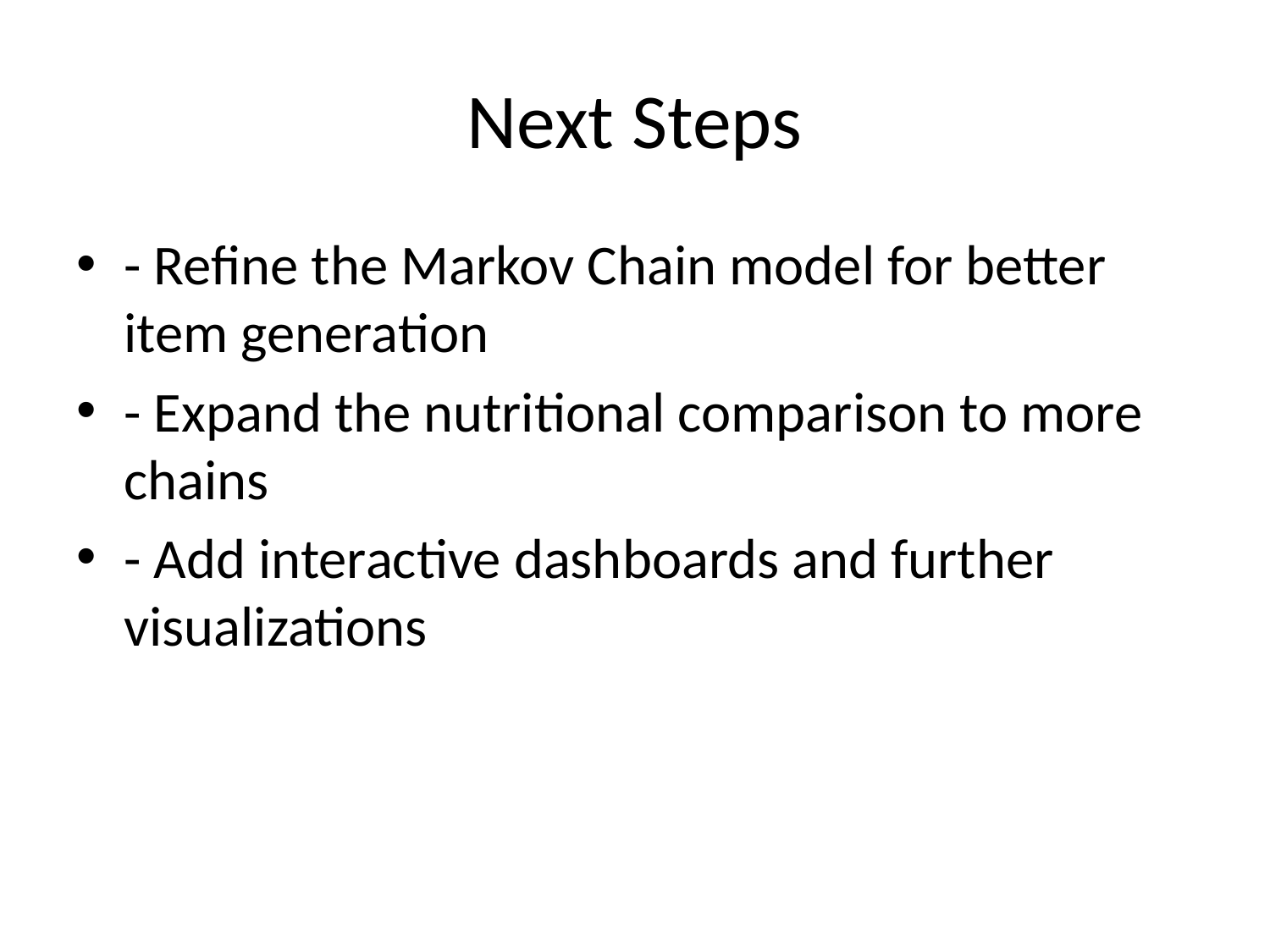

# Next Steps
- Refine the Markov Chain model for better item generation
- Expand the nutritional comparison to more chains
- Add interactive dashboards and further visualizations